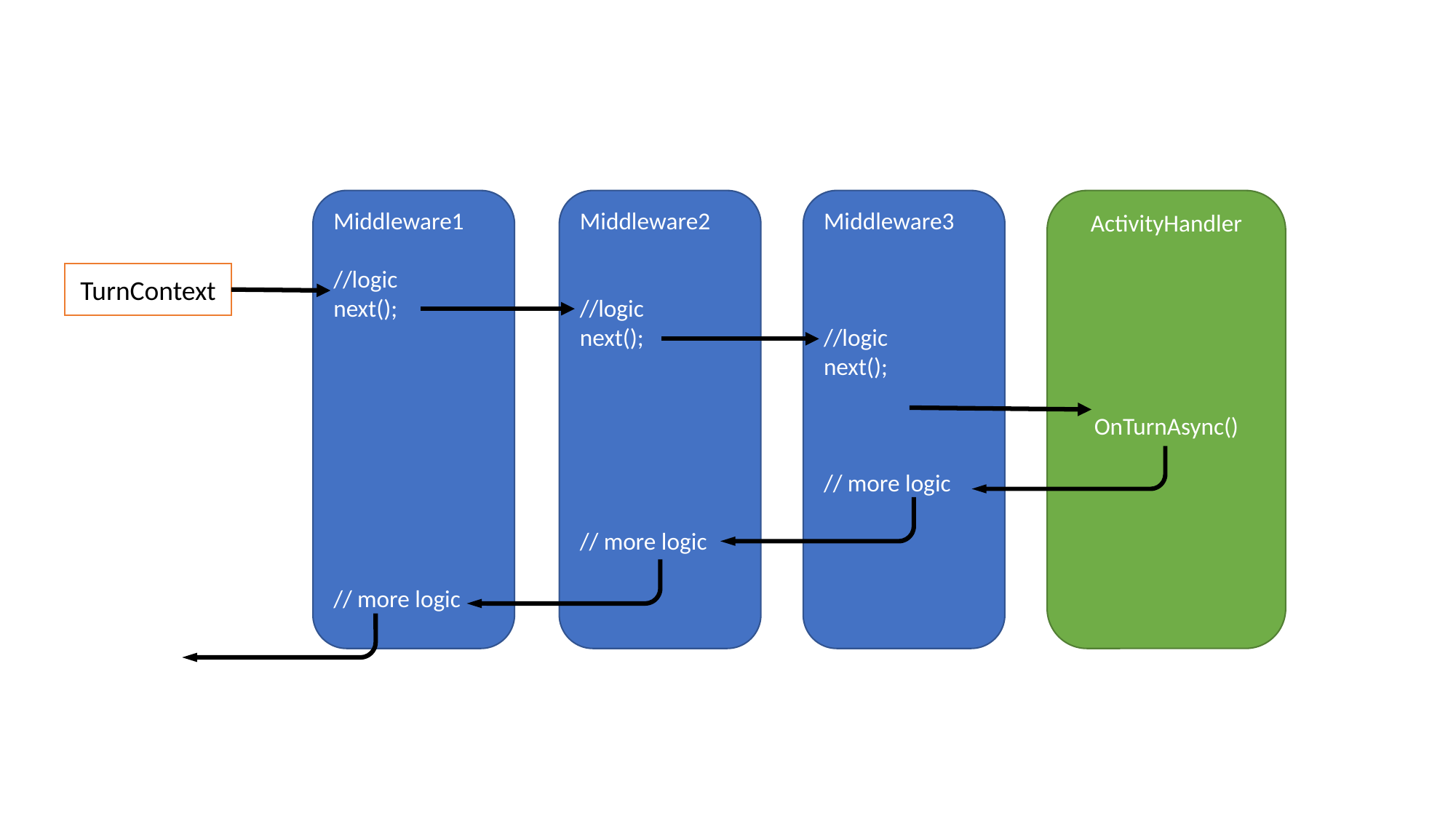

Middleware3

//logic
next();

// more logic
Middleware2

//logic
next();

// more logic
ActivityHandler

OnTurnAsync()
Middleware1

//logic
next();

// more logic
TurnContext